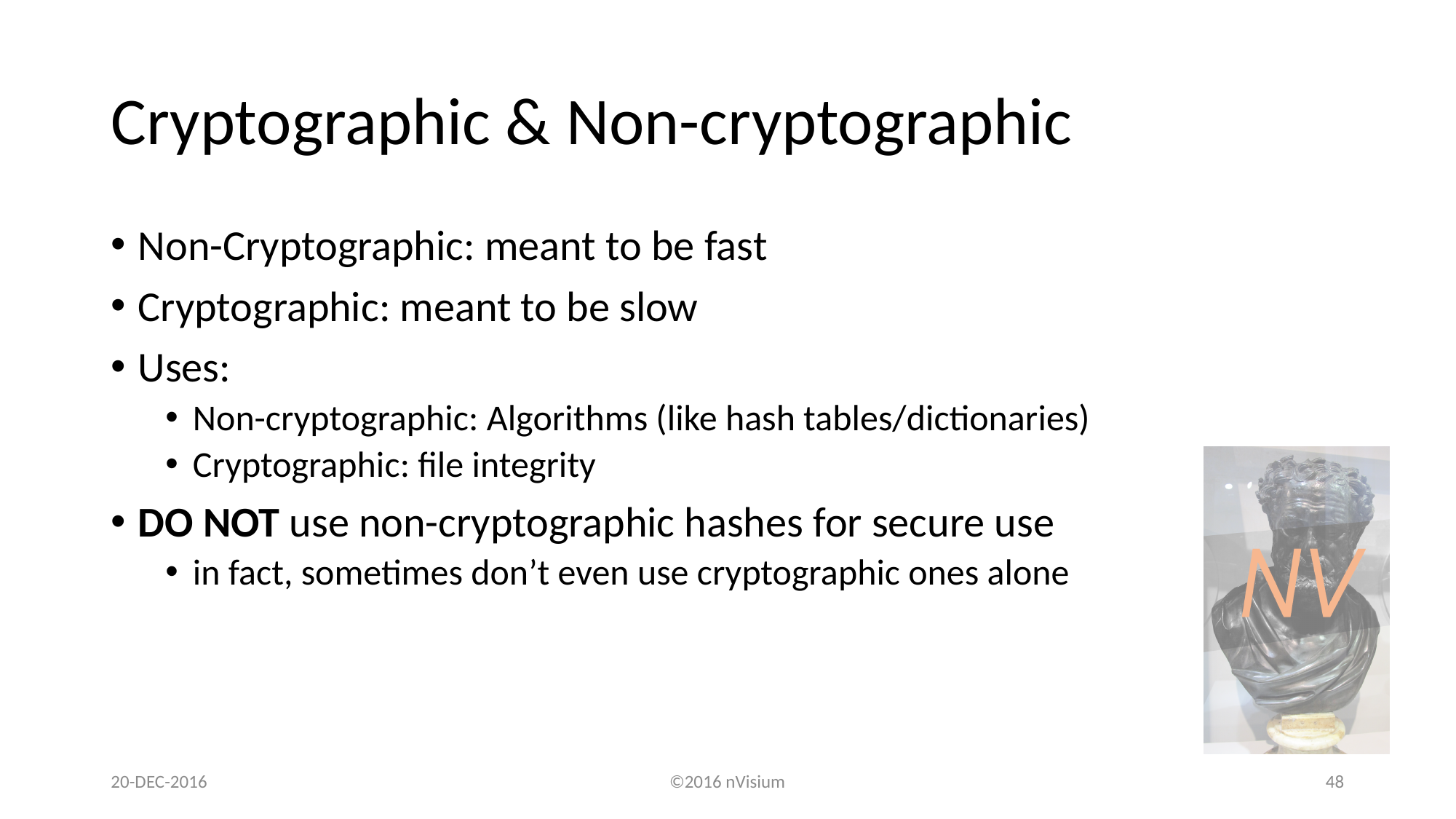

# Cryptographic & Non-cryptographic
Non-Cryptographic: meant to be fast
Cryptographic: meant to be slow
Uses:
Non-cryptographic: Algorithms (like hash tables/dictionaries)
Cryptographic: file integrity
DO NOT use non-cryptographic hashes for secure use
in fact, sometimes don’t even use cryptographic ones alone
20-DEC-2016
©2016 nVisium
48